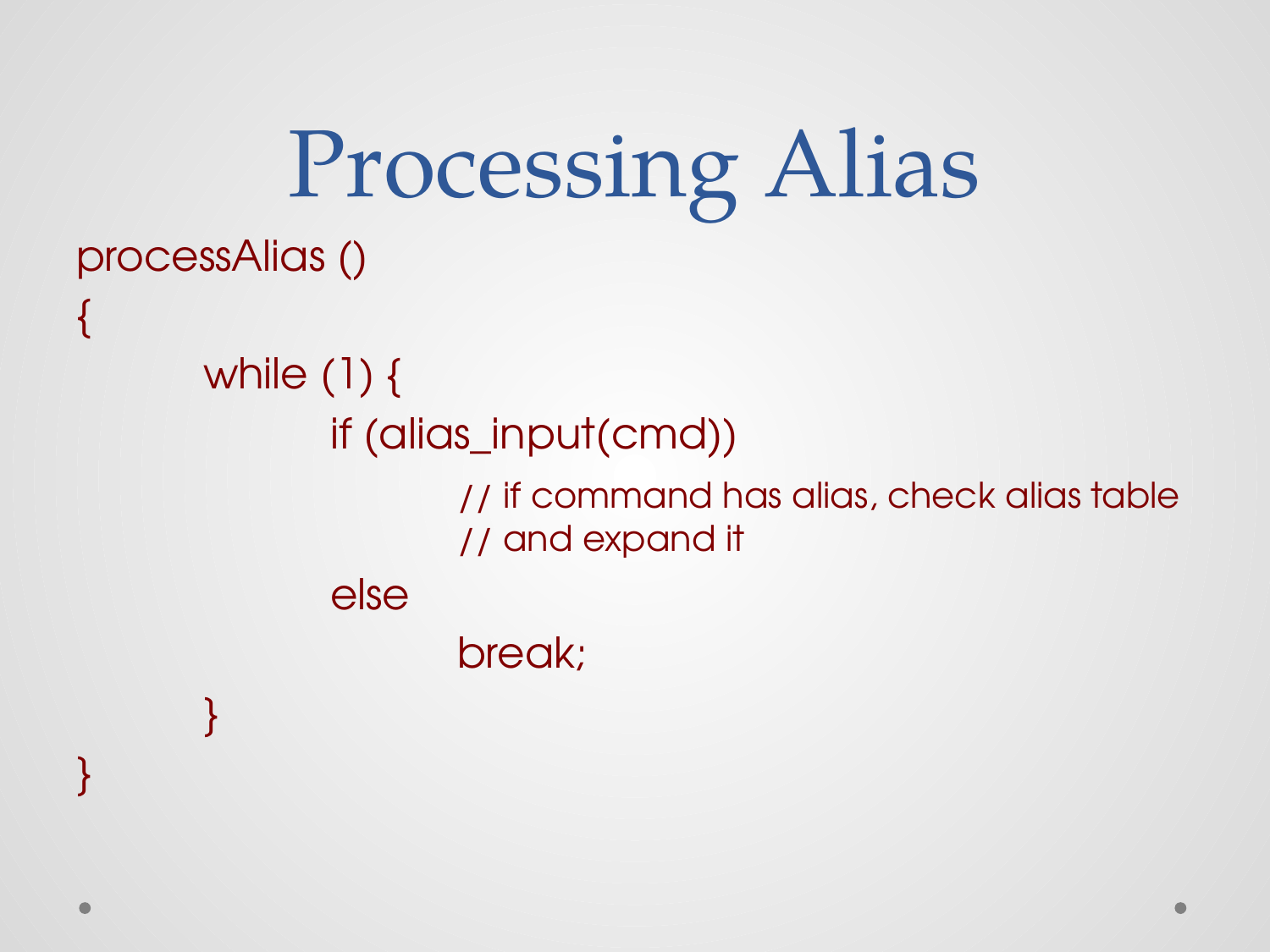

# Processing Alias
processAlias ()
{
	while (1) {
		if (alias_input(cmd))
			// if command has alias, check alias table 				// and expand it
		else
			break;
	}
}